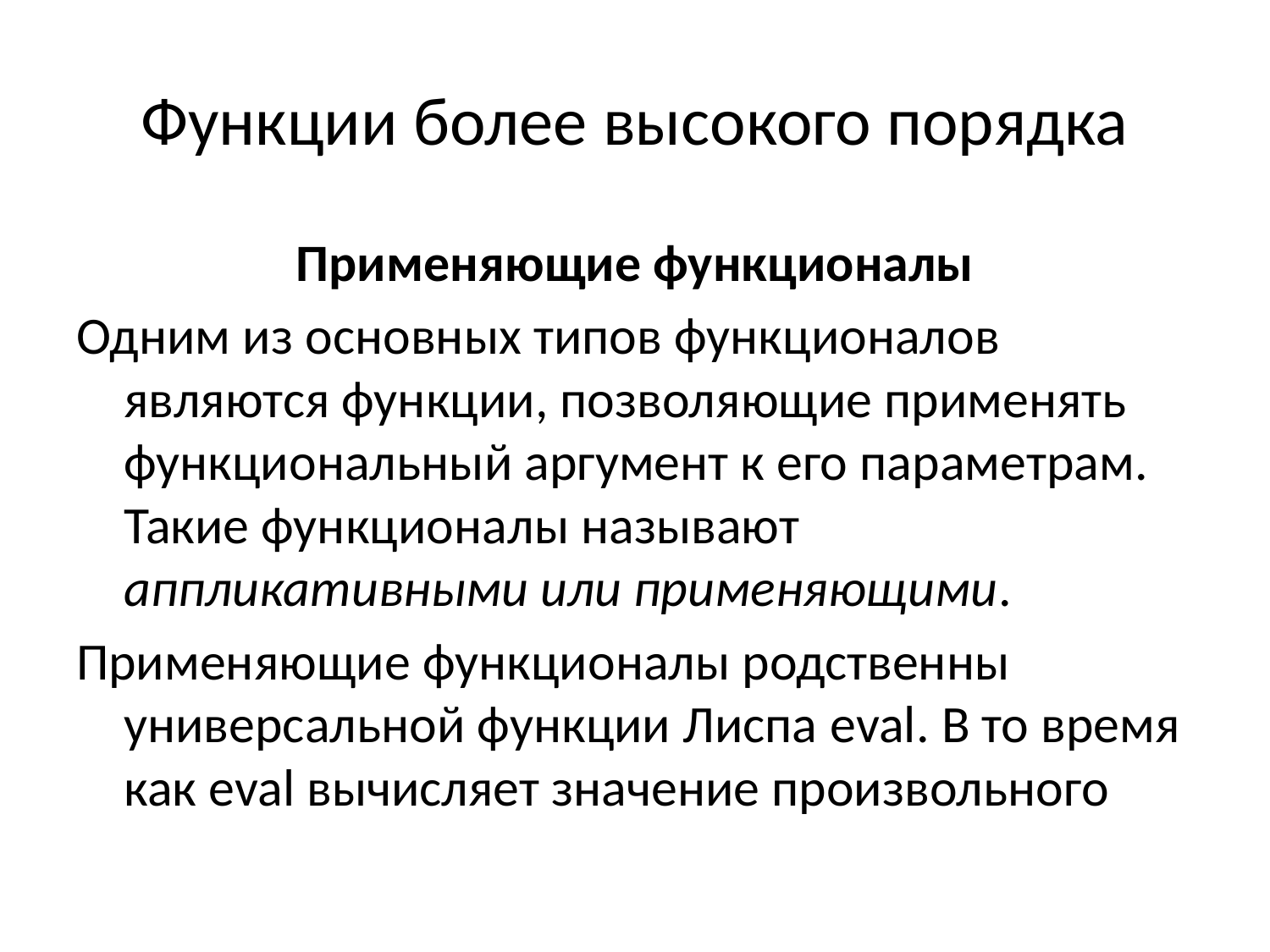

# Функции более высокого порядка
Применяющие функционалы
Одним из основных типов функционалов являются функции, позволяющие применять функциональный аргумент к его параметрам. Такие функционалы называют аппликативными или применяющими.
Применяющие функционалы родственны универсальной функции Лиспа eval. В то время как eval вычисляет значение произвольного